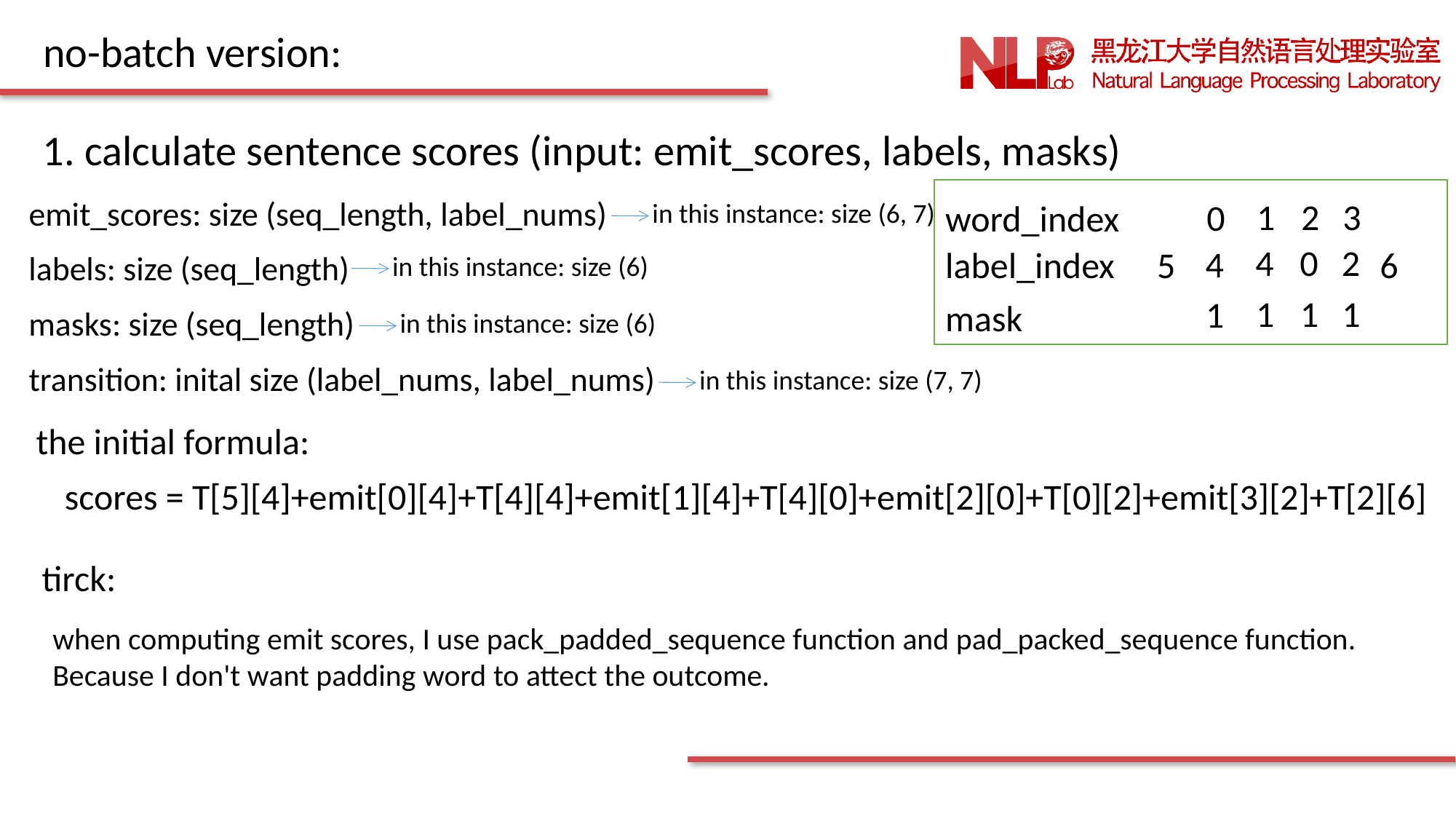

no-batch version:
1. calculate sentence scores (input: emit_scores, labels, masks)

emit_scores: size (seq_length, label_nums)
1
2
3
0
word_index
in this instance: size (6, 7)
4
0
2
4
label_index
5
6
labels: size (seq_length)
in this instance: size (6)
1
1
1
1
mask
masks: size (seq_length)
in this instance: size (6)
transition: inital size (label_nums, label_nums)
in this instance: size (7, 7)
the initial formula:
scores = T[5][4]+emit[0][4]+T[4][4]+emit[1][4]+T[4][0]+emit[2][0]+T[0][2]+emit[3][2]+T[2][6]
tirck:
when computing emit scores, I use pack_padded_sequence function and pad_packed_sequence function.
Because I don't want padding word to attect the outcome.